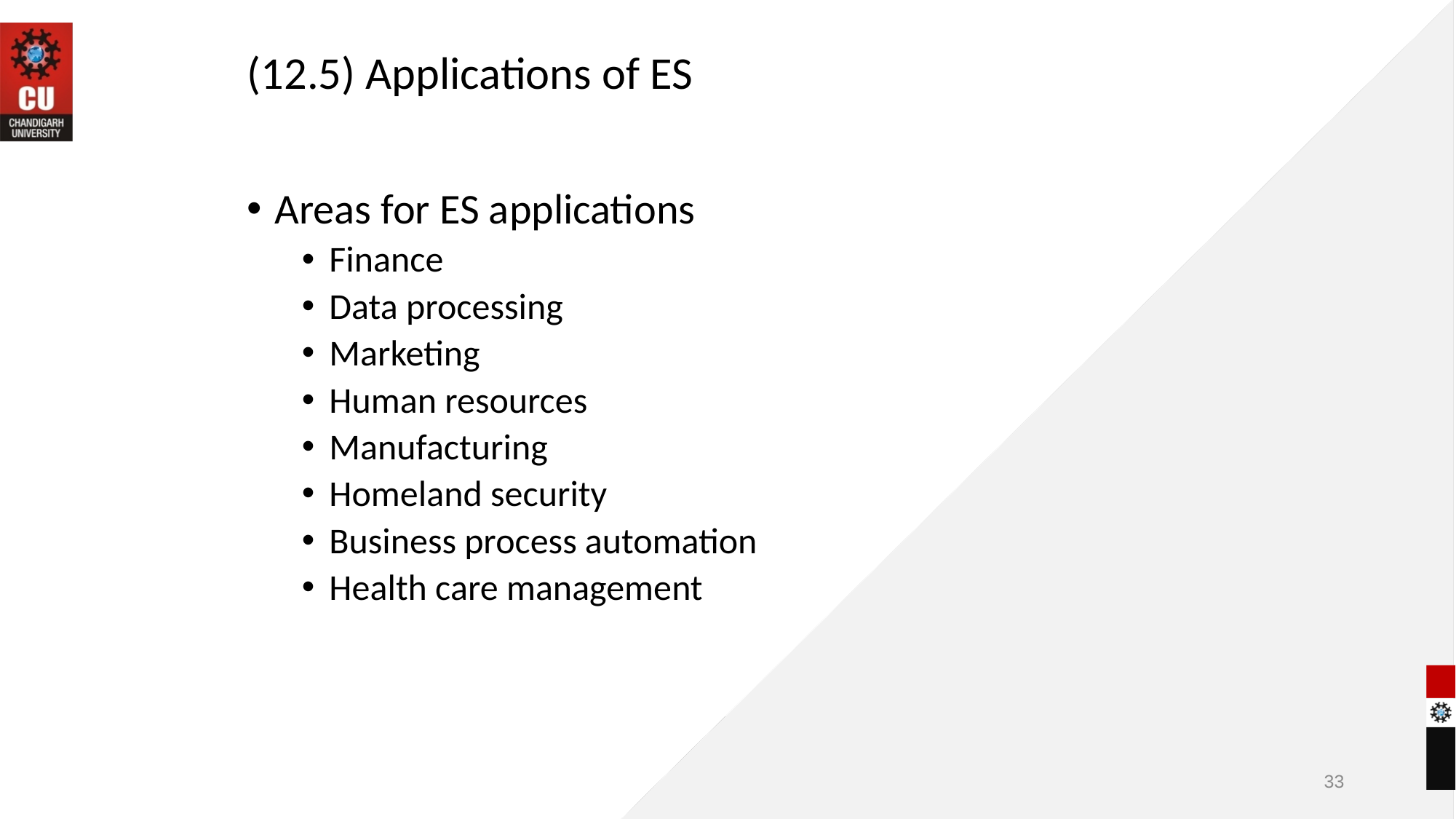

# (12.5) Applications of ES
Areas for ES applications
Finance
Data processing
Marketing
Human resources
Manufacturing
Homeland security
Business process automation
Health care management
33